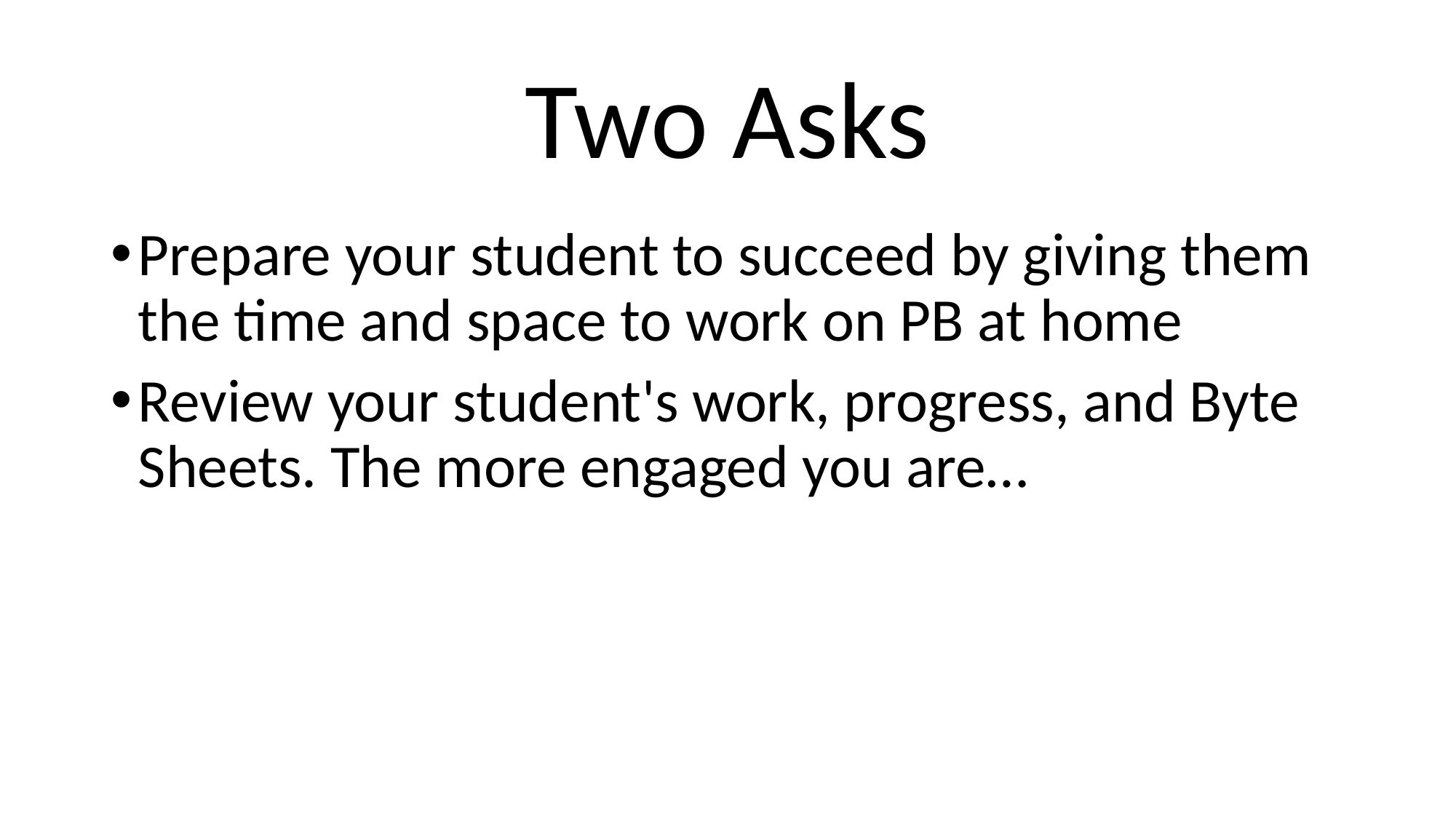

# Two Asks
Prepare your student to succeed by giving them the time and space to work on PB at home
Review your student's work, progress, and Byte Sheets. The more engaged you are…